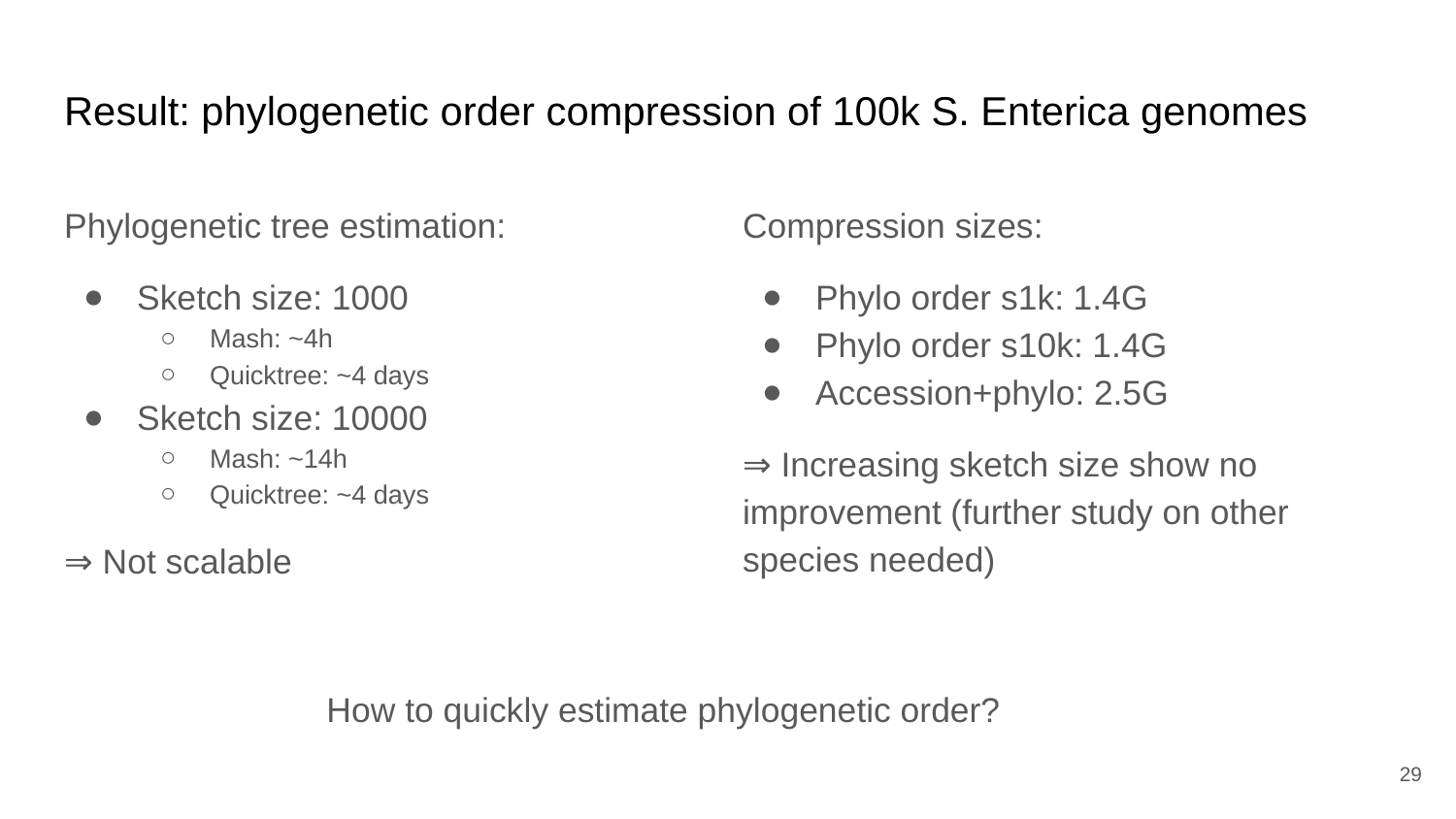

# Result: phylogenetic order compression of 100k S. Enterica genomes
Phylogenetic tree estimation:
Sketch size: 1000
Mash: ~4h
Quicktree: ~4 days
Sketch size: 10000
Mash: ~14h
Quicktree: ~4 days
⇒ Not scalable
Compression sizes:
Phylo order s1k: 1.4G
Phylo order s10k: 1.4G
Accession+phylo: 2.5G
⇒ Increasing sketch size show no improvement (further study on other species needed)
How to quickly estimate phylogenetic order?
29